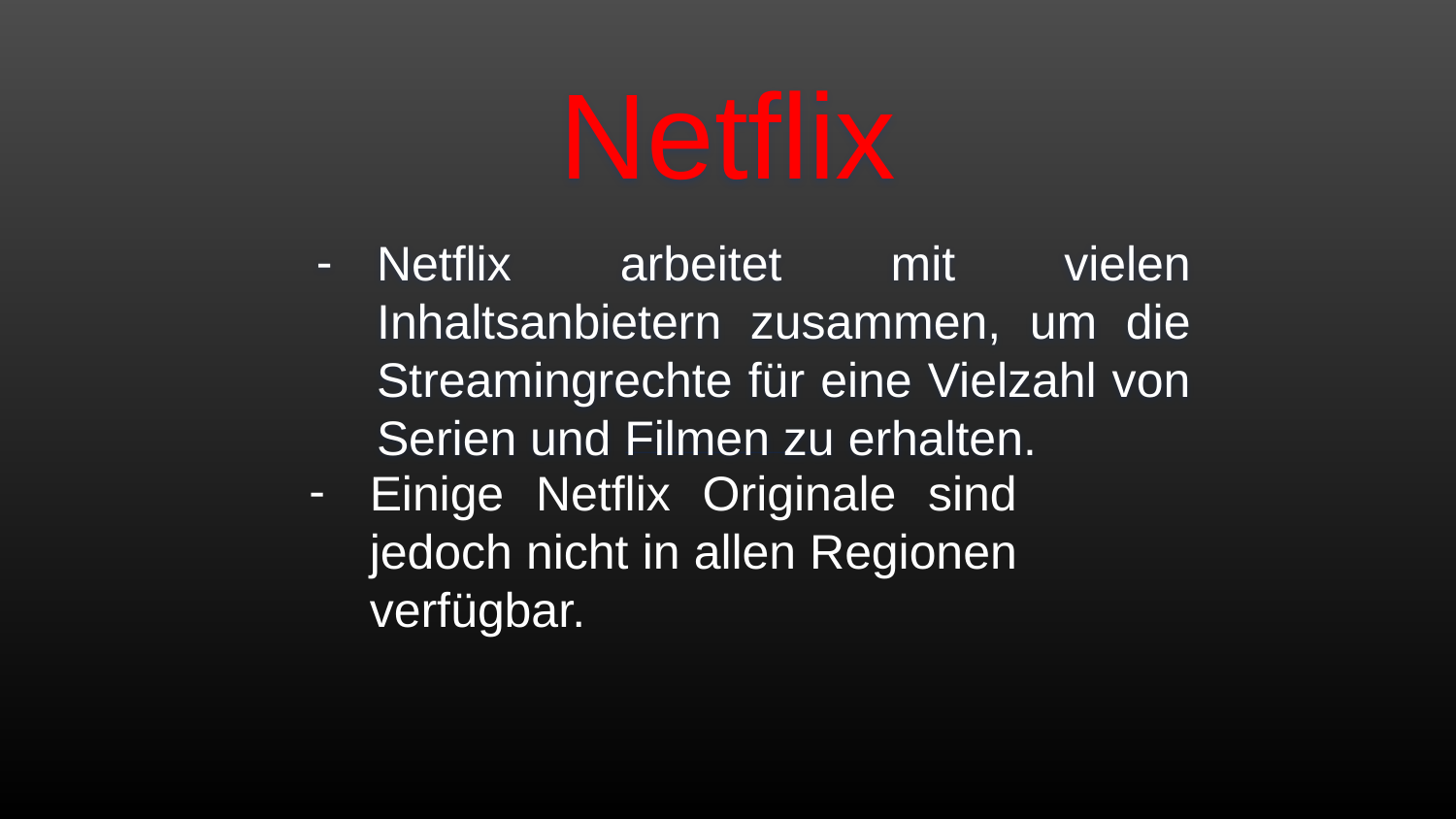

# Netflix
Netflix arbeitet mit vielen Inhaltsanbietern zusammen, um die Streamingrechte für eine Vielzahl von Serien und Filmen zu erhalten.
Einige Netflix Originale sind jedoch nicht in allen Regionen verfügbar.